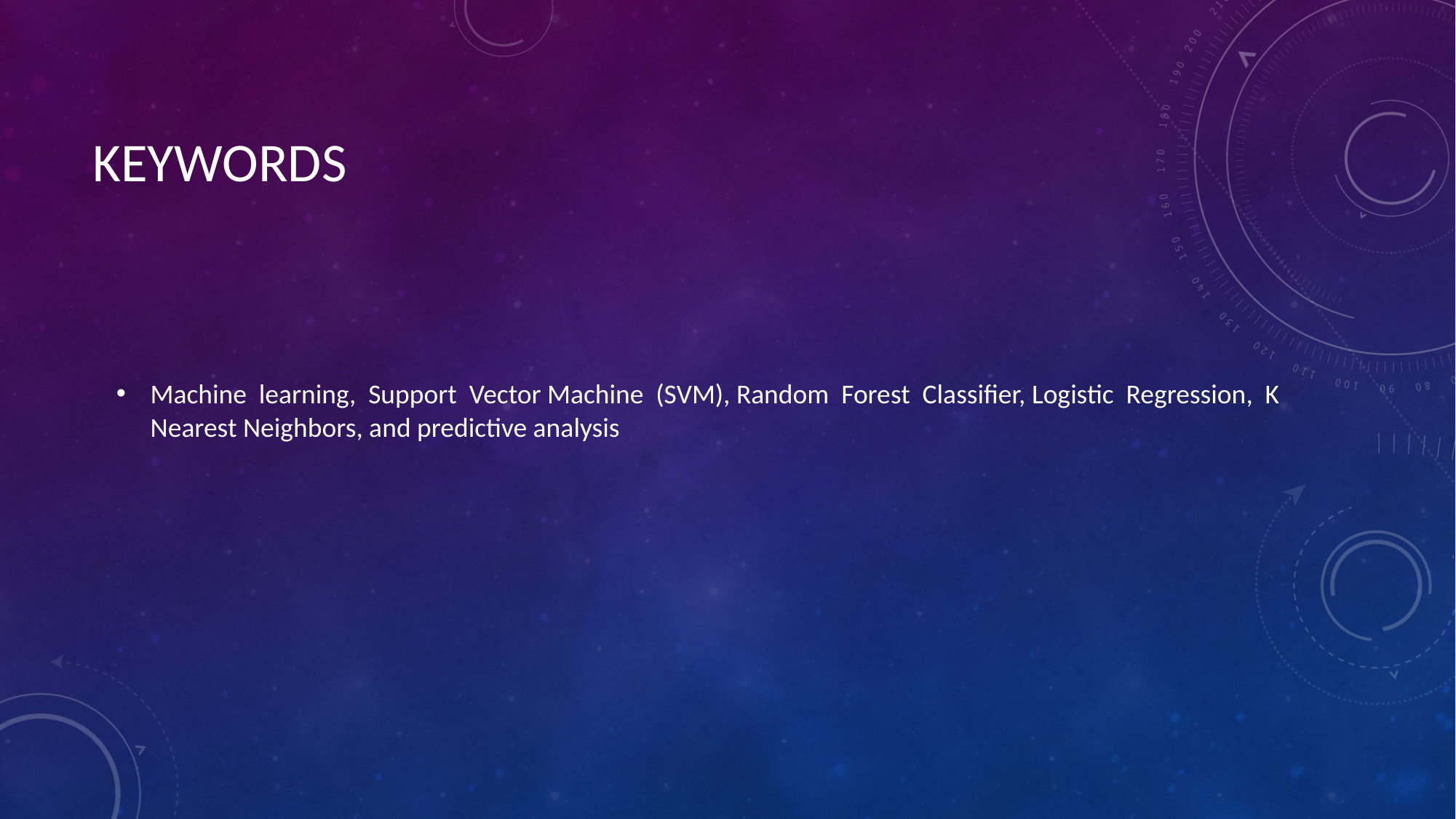

# Keywords
Machine  learning,  Support  Vector Machine  (SVM), Random  Forest  Classifier, Logistic  Regression,  K Nearest Neighbors, and predictive analysis